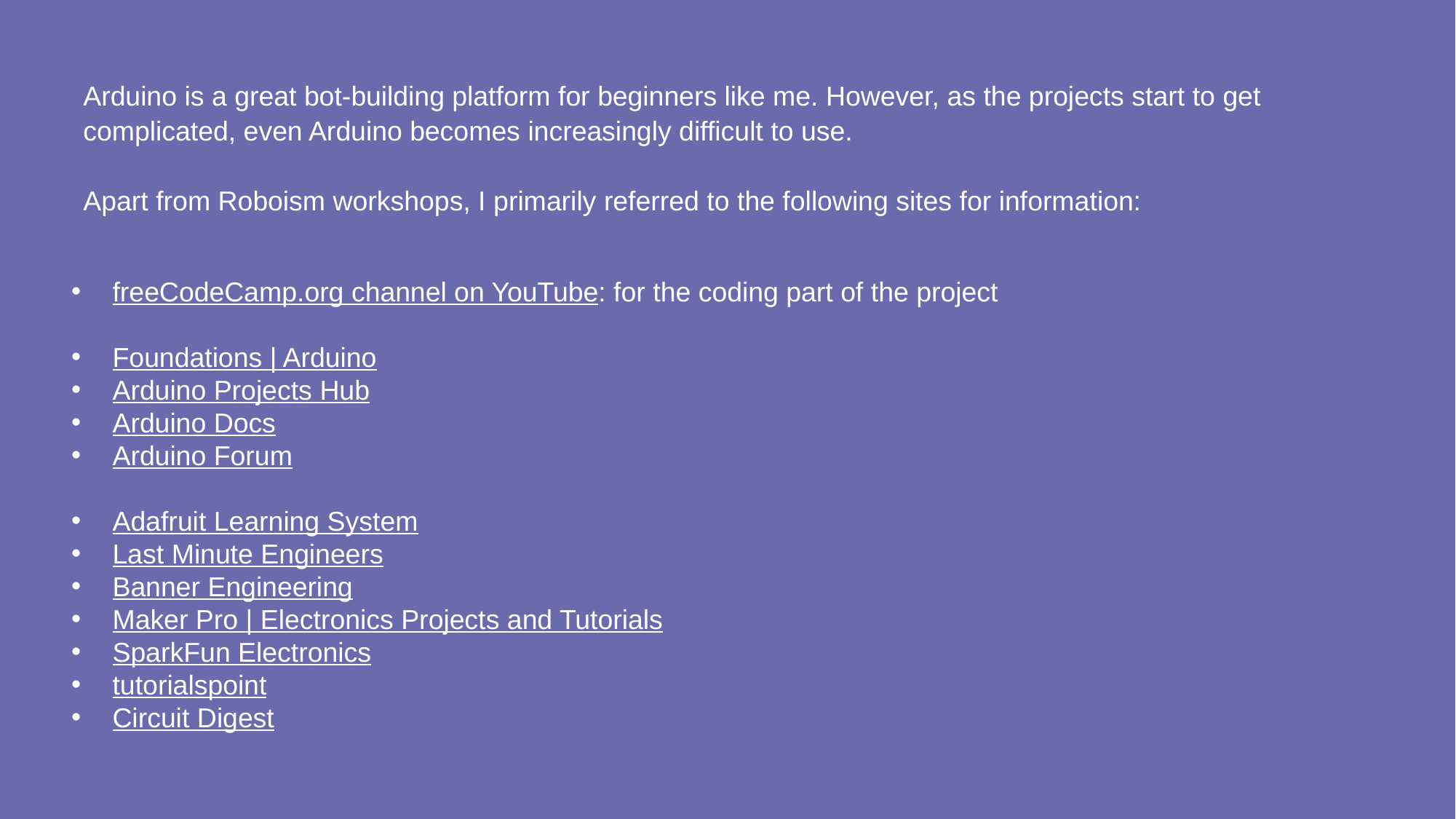

# Arduino is a great bot-building platform for beginners like me. However, as the projects start to get complicated, even Arduino becomes increasingly difficult to use. Apart from Roboism workshops, I primarily referred to the following sites for information:
freeCodeCamp.org channel on YouTube: for the coding part of the project

Foundations | Arduino
Arduino Projects Hub
Arduino Docs
Arduino Forum

Adafruit Learning System
Last Minute Engineers
Banner Engineering
Maker Pro | Electronics Projects and Tutorials
SparkFun Electronics
tutorialspoint
Circuit Digest